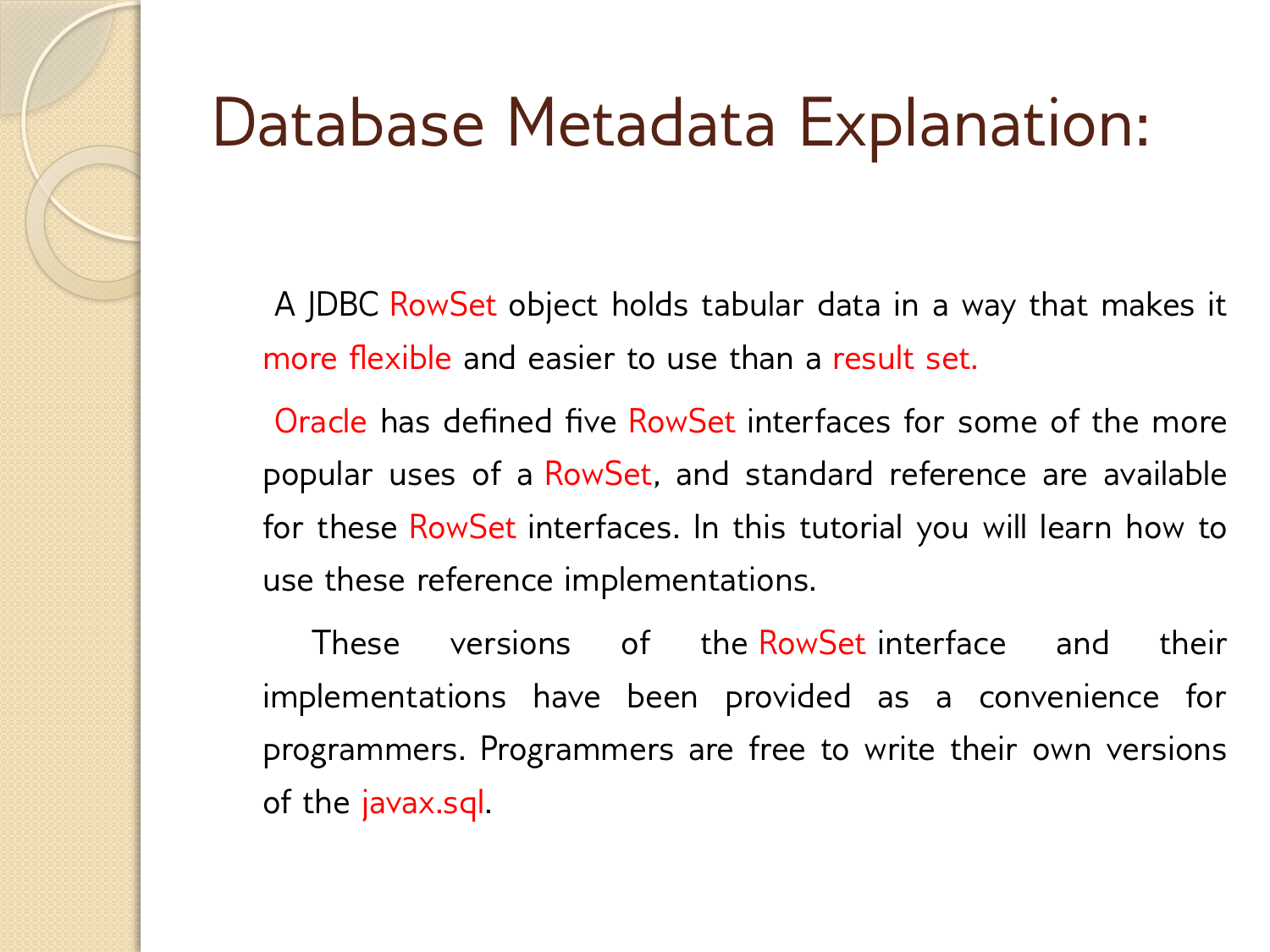

# Database Metadata Explanation:

	 A JDBC RowSet object holds tabular data in a way that makes it more flexible and easier to use than a result set.
	 Oracle has defined five RowSet interfaces for some of the more popular uses of a RowSet, and standard reference are available for these RowSet interfaces. In this tutorial you will learn how to use these reference implementations.
	 These versions of the RowSet interface and their implementations have been provided as a convenience for programmers. Programmers are free to write their own versions of the javax.sql.